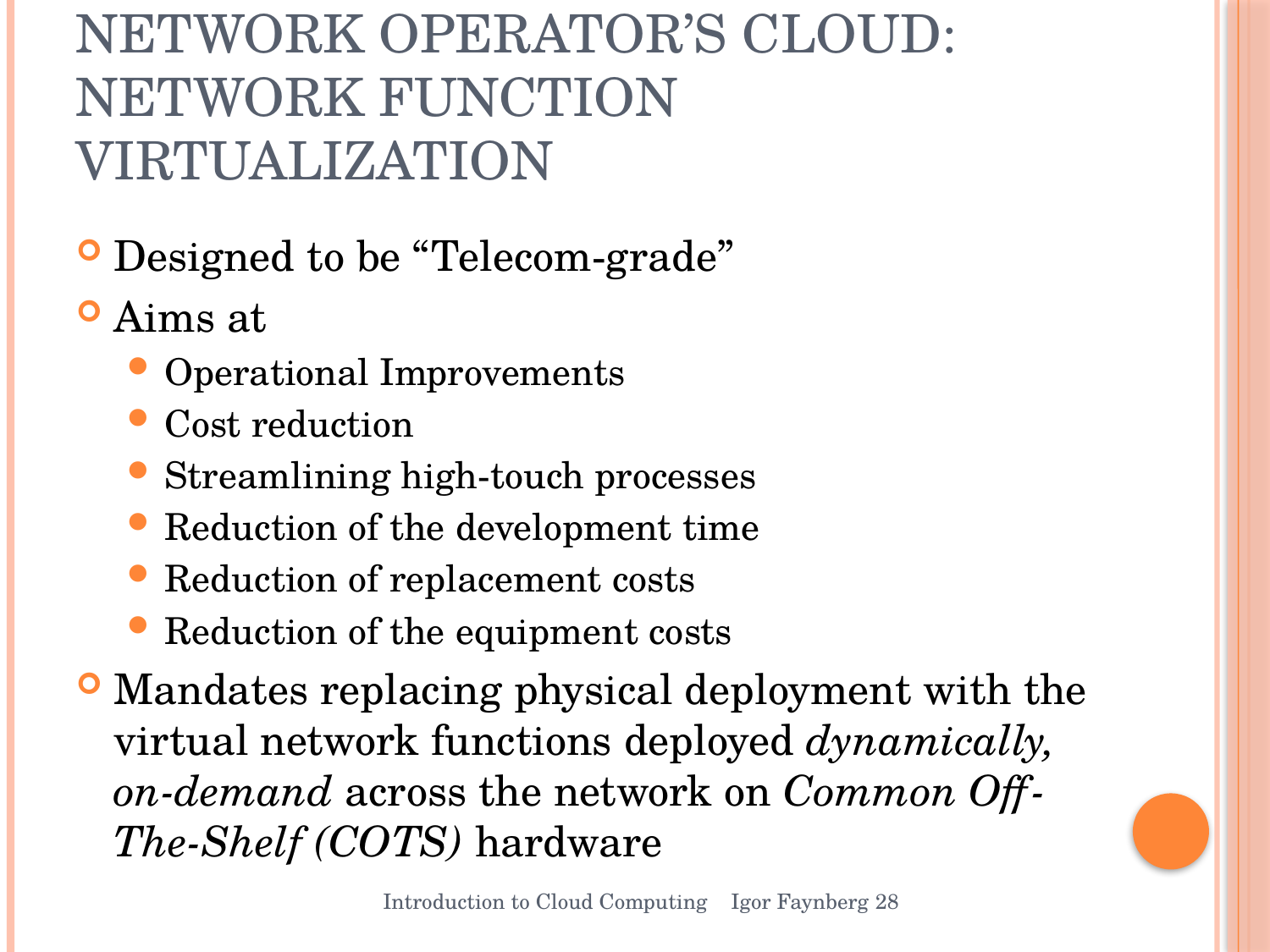

# Network Operator’s Cloud: Network Function Virtualization
Designed to be “Telecom-grade”
Aims at
Operational Improvements
Cost reduction
Streamlining high-touch processes
Reduction of the development time
Reduction of replacement costs
Reduction of the equipment costs
Mandates replacing physical deployment with the virtual network functions deployed dynamically, on-demand across the network on Common Off-The-Shelf (COTS) hardware
Introduction to Cloud Computing    Igor Faynberg 28